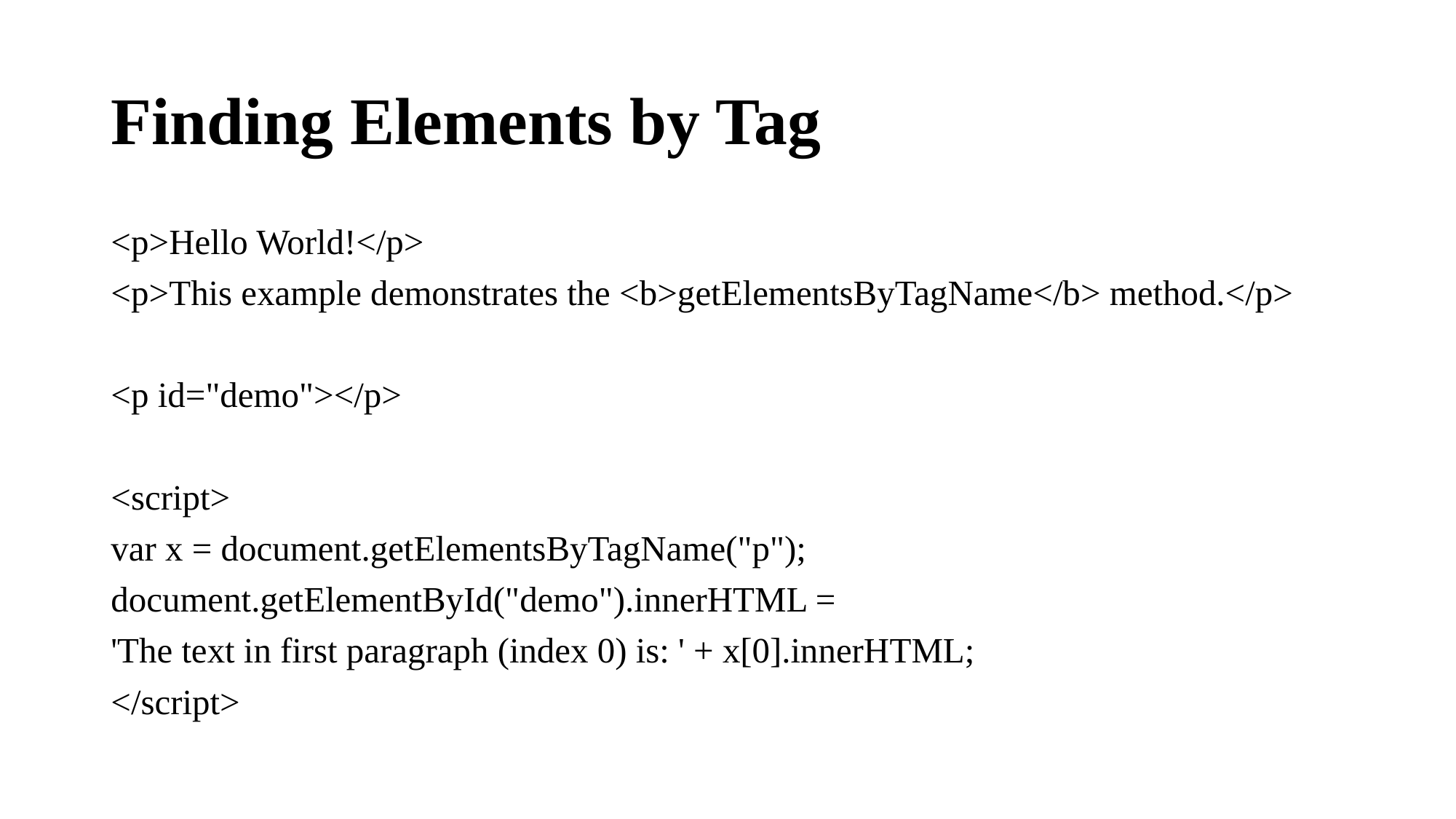

# Finding Elements by Tag
<p>Hello World!</p>
<p>This example demonstrates the <b>getElementsByTagName</b> method.</p>

<p id="demo"></p>

<script>
var x = document.getElementsByTagName("p");
document.getElementById("demo").innerHTML =
'The text in first paragraph (index 0) is: ' + x[0].innerHTML;
</script>